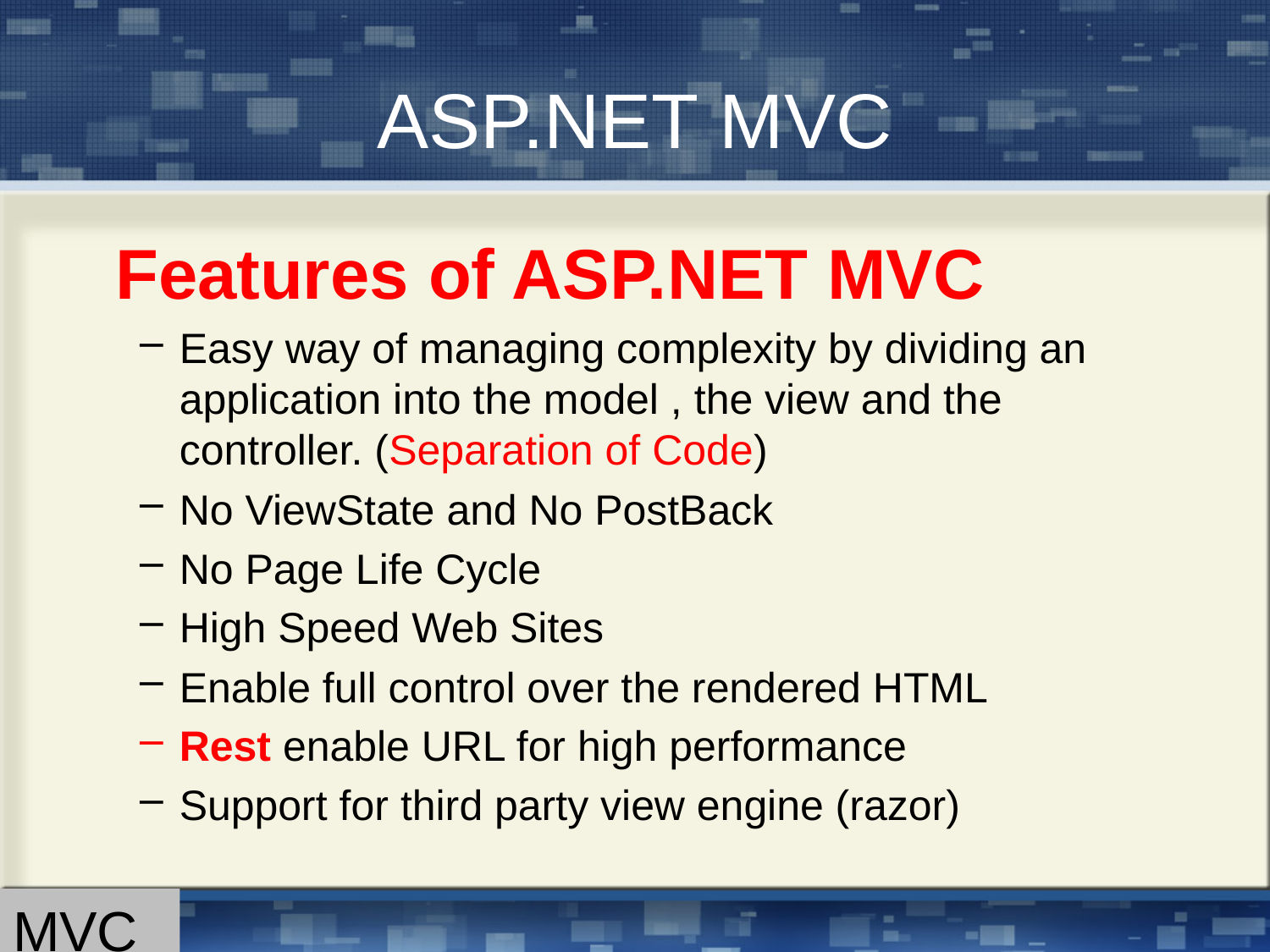

# ASP.NET MVC
  Features of ASP.NET MVC
Easy way of managing complexity by dividing an application into the model , the view and the controller. (Separation of Code)
No ViewState and No PostBack
No Page Life Cycle
High Speed Web Sites
Enable full control over the rendered HTML
Rest enable URL for high performance
Support for third party view engine (razor)

MVC